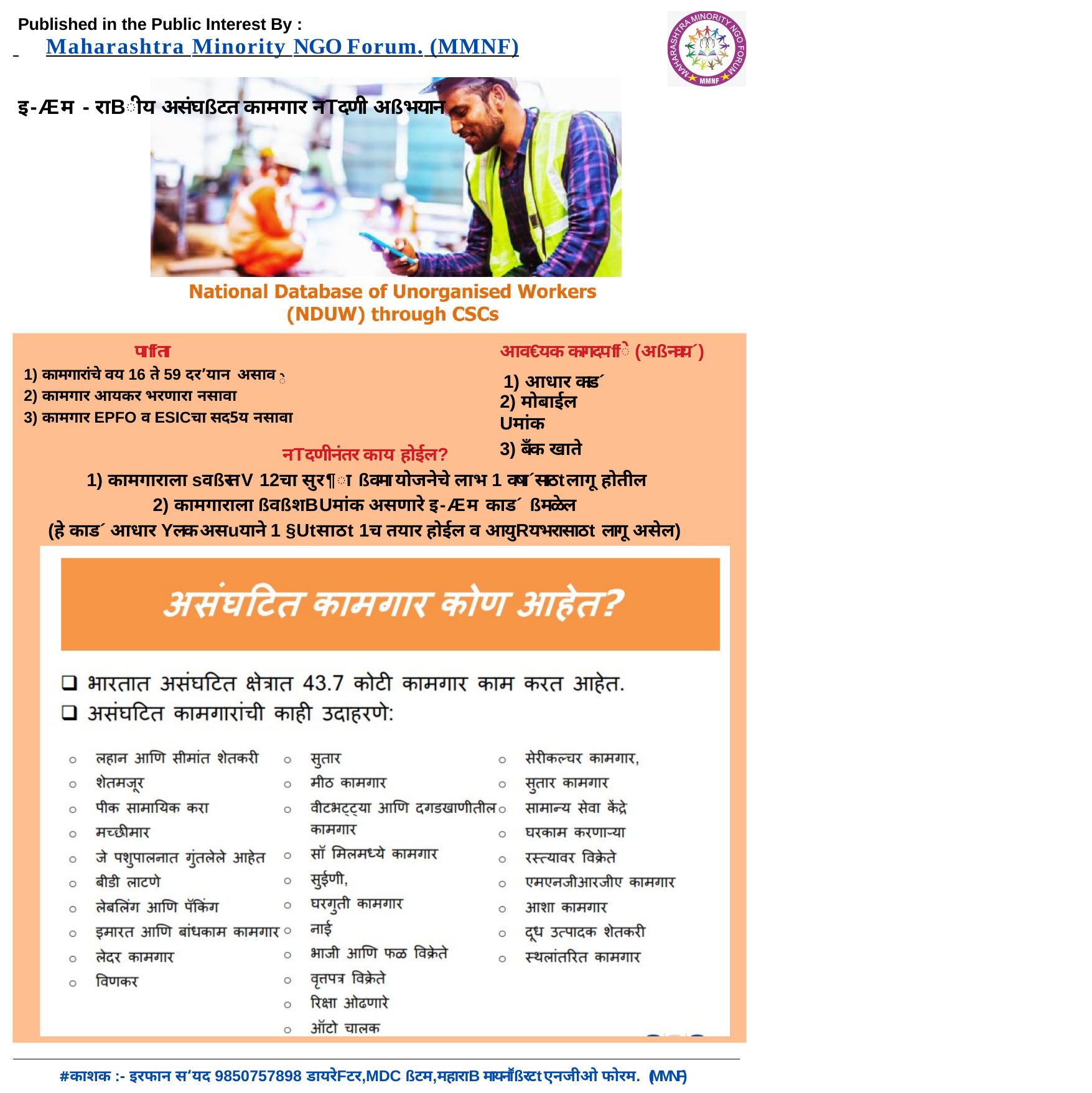

Published in the Public Interest By :
 	Maharashtra Minority NGO Forum. (MMNF)
इ-Æम - राBीय असंघßटत कामगार नTदणी अßभयान

पाffता
1) कामगारांचे वय 16 ते 59 दर’यान असाव
2) कामगार आयकर भरणारा नसावा
आव€यक कागदपffे (अßनवाय´)
े	1) आधार काड´
2) मोबाईल  Uमांक
3) बँक खाते
3) कामगार EPFO व ESICचा सद5य नसावा
नTदणीनंतर काय होईल?
1) कामगाराला sवßरत V 12चा सुर¶ा ßवमा योजनेचे लाभ 1 वषा´साठt लागू होतील
2) कामगाराला ßवßशB Uमांक असणारे इ-Æम काड´ ßमळेल
(हे काड´ आधार Yलक असuयाने 1 §Utसाठt 1च तयार होईल व आयुRयभरासाठt  लागू असेल)

#काशक :- इरफान स‘यद 9850757898 डायरेFटर,MDC ßटम,महाराB मायनाॕßरटt एनजीओ फोरम. (MMNF)